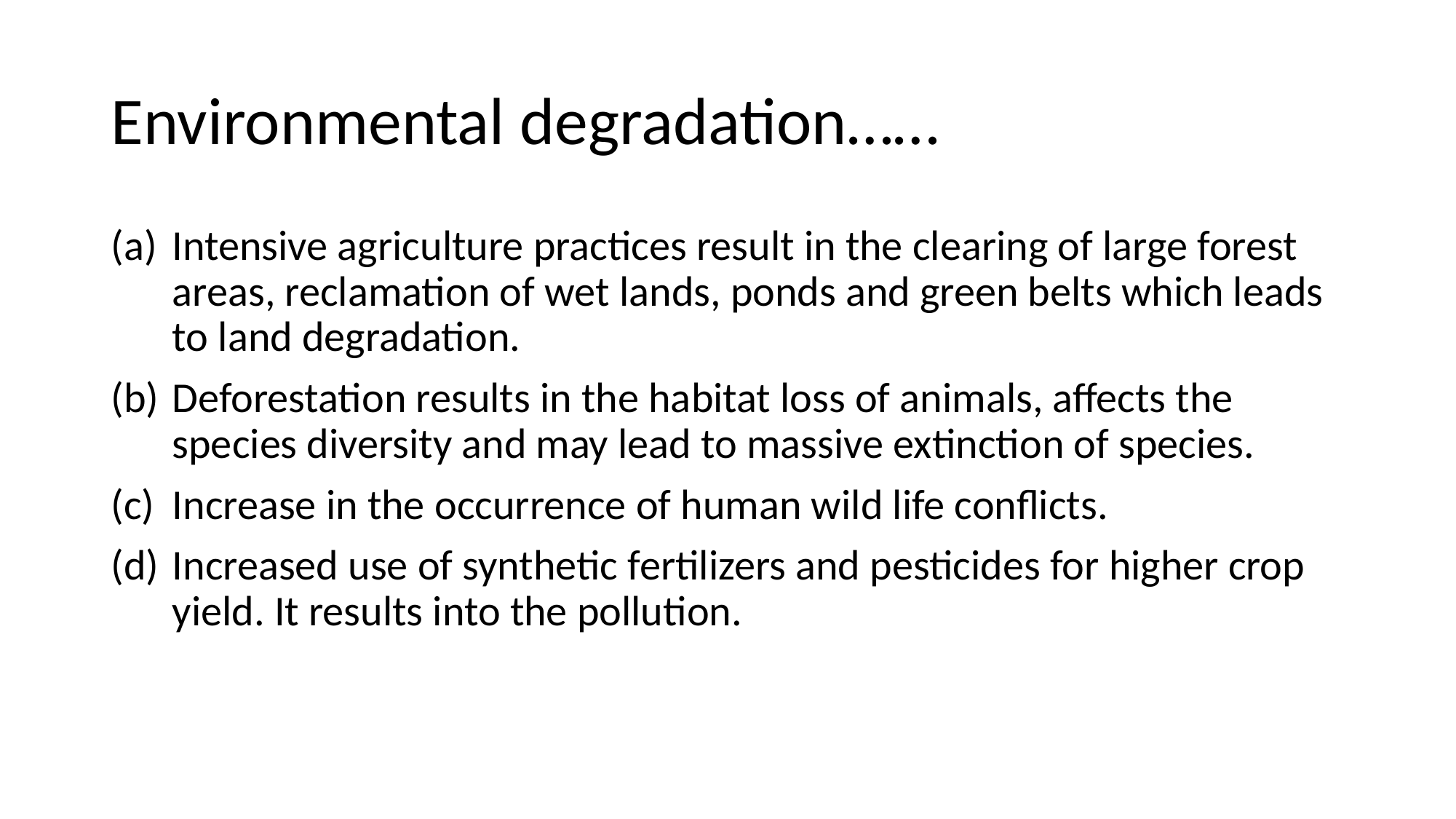

# Environmental degradation……
Intensive agriculture practices result in the clearing of large forest areas, reclamation of wet lands, ponds and green belts which leads to land degradation.
Deforestation results in the habitat loss of animals, affects the species diversity and may lead to massive extinction of species.
Increase in the occurrence of human wild life conflicts.
Increased use of synthetic fertilizers and pesticides for higher crop yield. It results into the pollution.